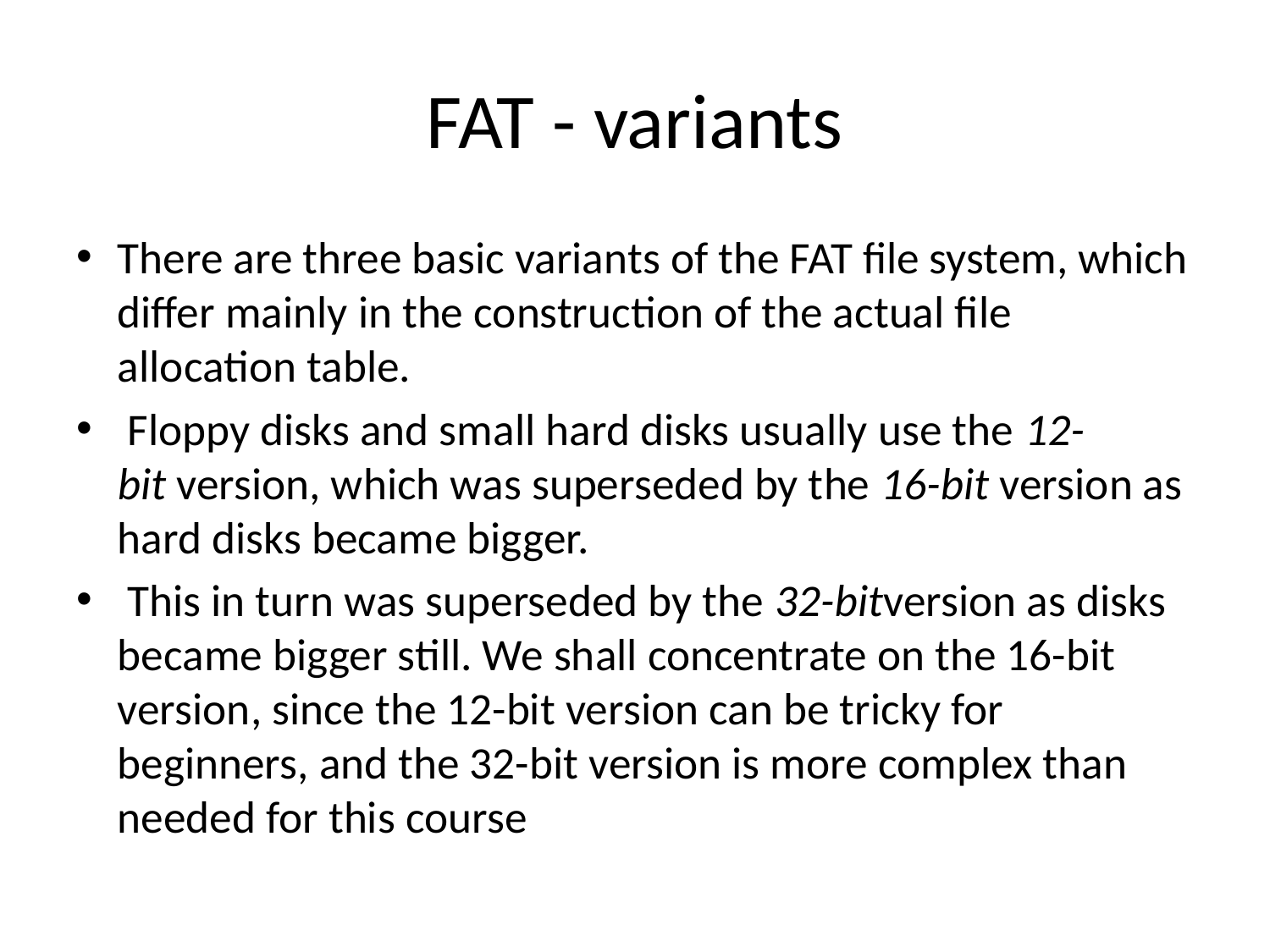

# FAT - variants
There are three basic variants of the FAT file system, which differ mainly in the construction of the actual file allocation table.
 Floppy disks and small hard disks usually use the 12-bit version, which was superseded by the 16-bit version as hard disks became bigger.
 This in turn was superseded by the 32-bitversion as disks became bigger still. We shall concentrate on the 16-bit version, since the 12-bit version can be tricky for beginners, and the 32-bit version is more complex than needed for this course